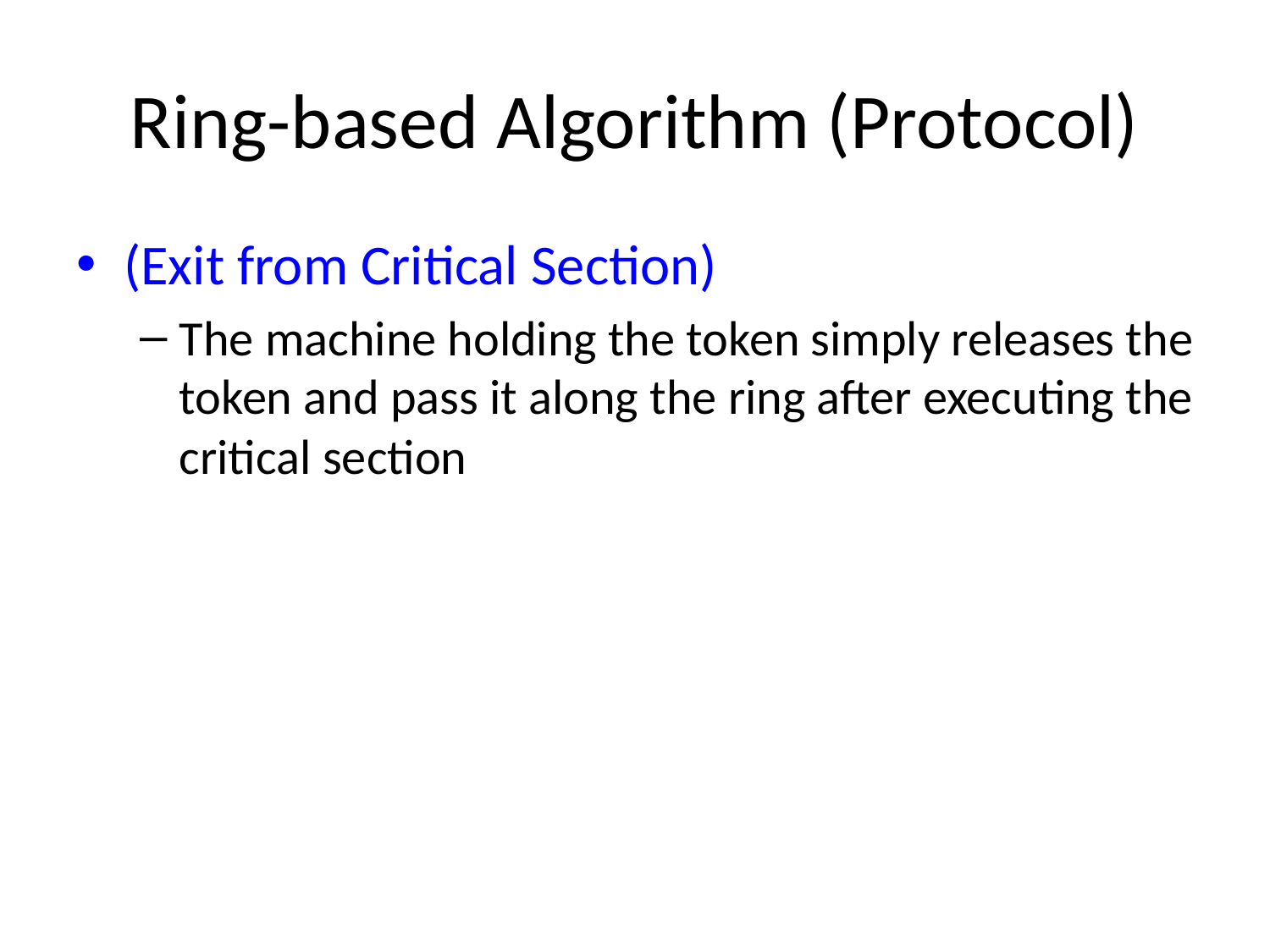

# Ring-based Algorithm (Protocol)
(Exit from Critical Section)
The machine holding the token simply releases the token and pass it along the ring after executing the critical section